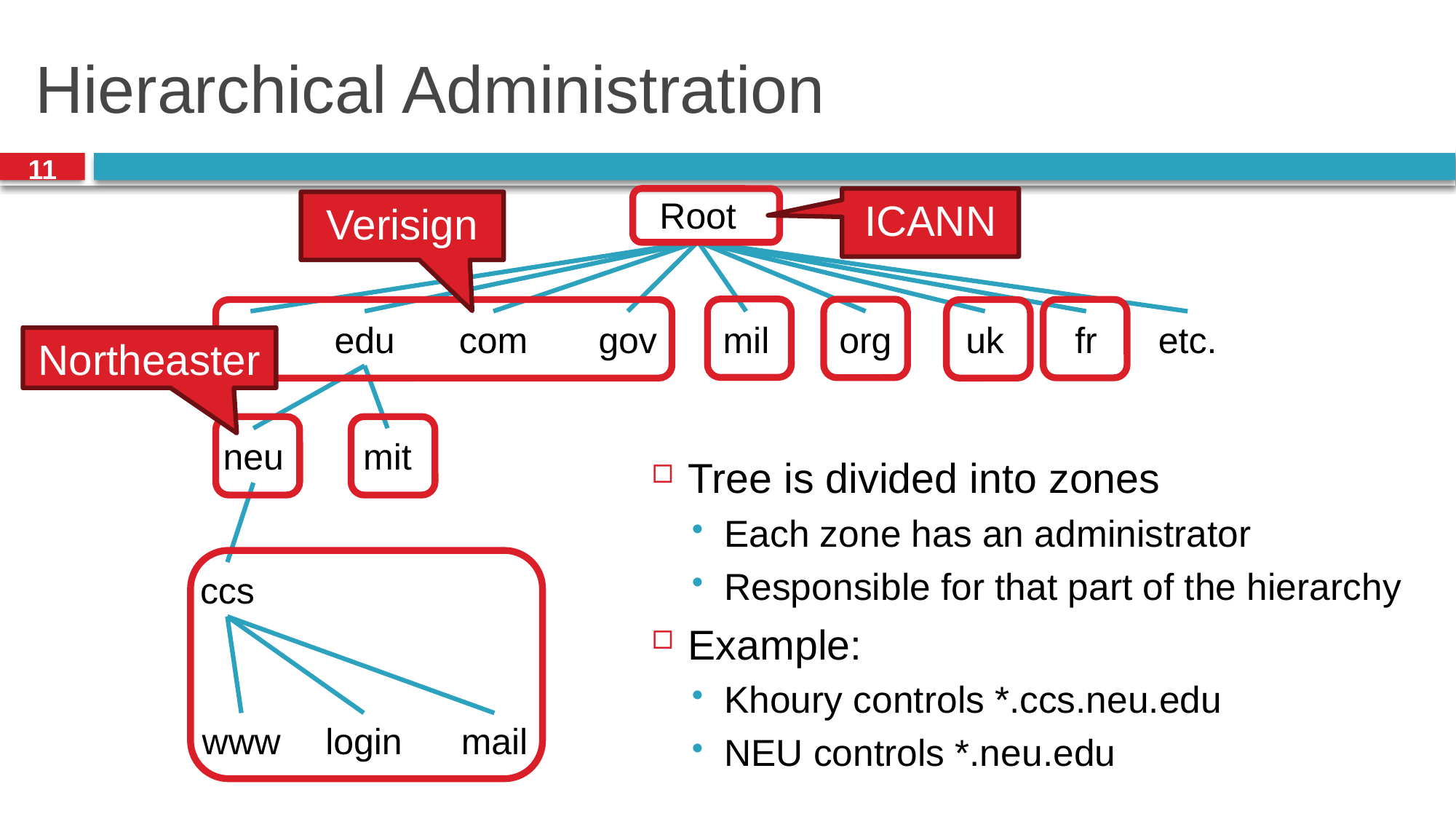

# Hierarchical Administration
11
Root

ICANN

Verisign

net
edu
com
gov
mil
org
uk
fr
etc.

Northeastern

mit
neu
Tree is divided into zones
Each zone has an administrator
Responsible for that part of the hierarchy
Example:
Khoury controls *.ccs.neu.edu
NEU controls *.neu.edu

ccs
www
login
mail